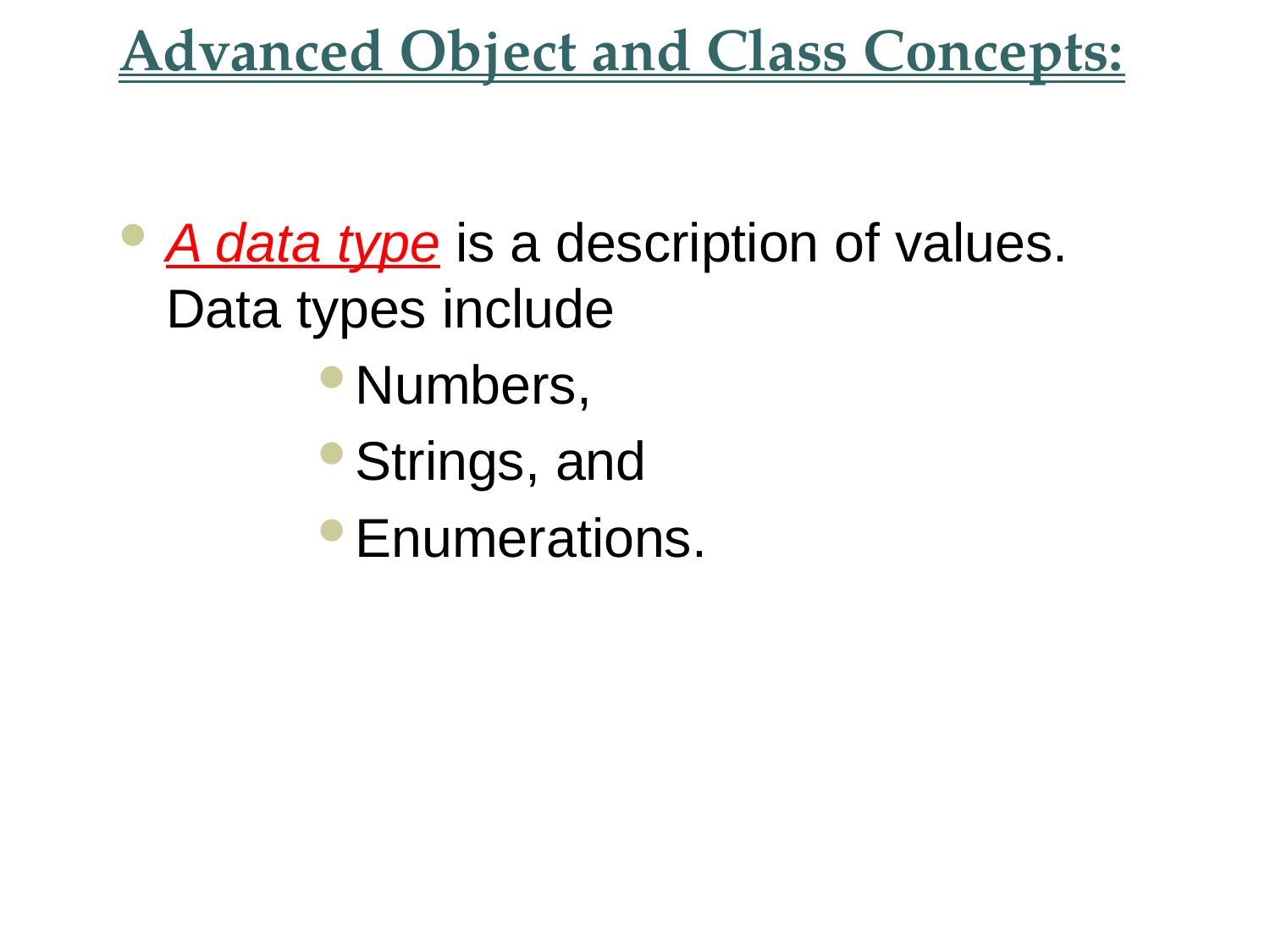

# Advanced Object and Class Concepts:
A data type is a description of values. Data types include
Numbers,
Strings, and
Enumerations.